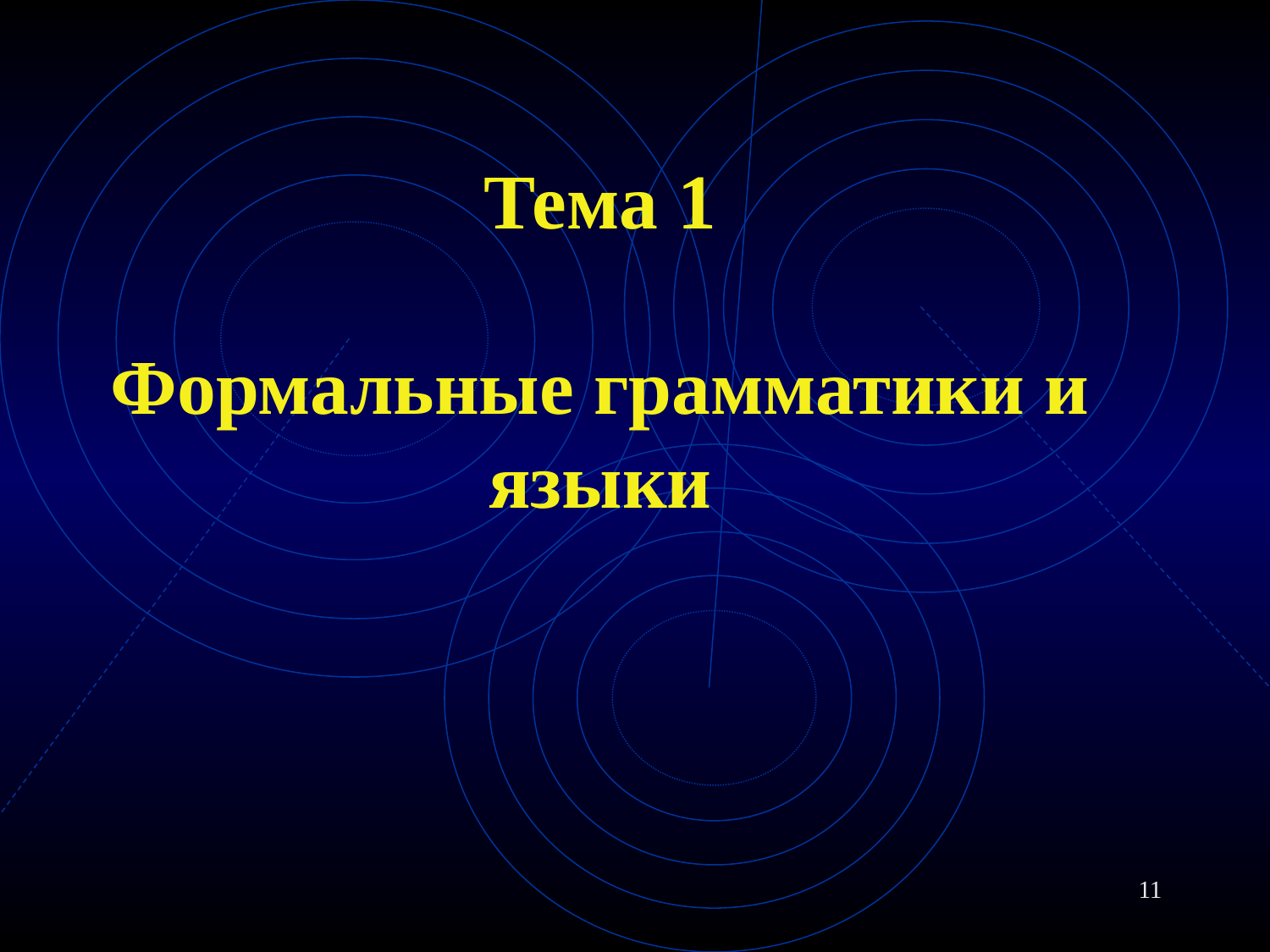

# Тема 1 Формальные грамматики и языки

11